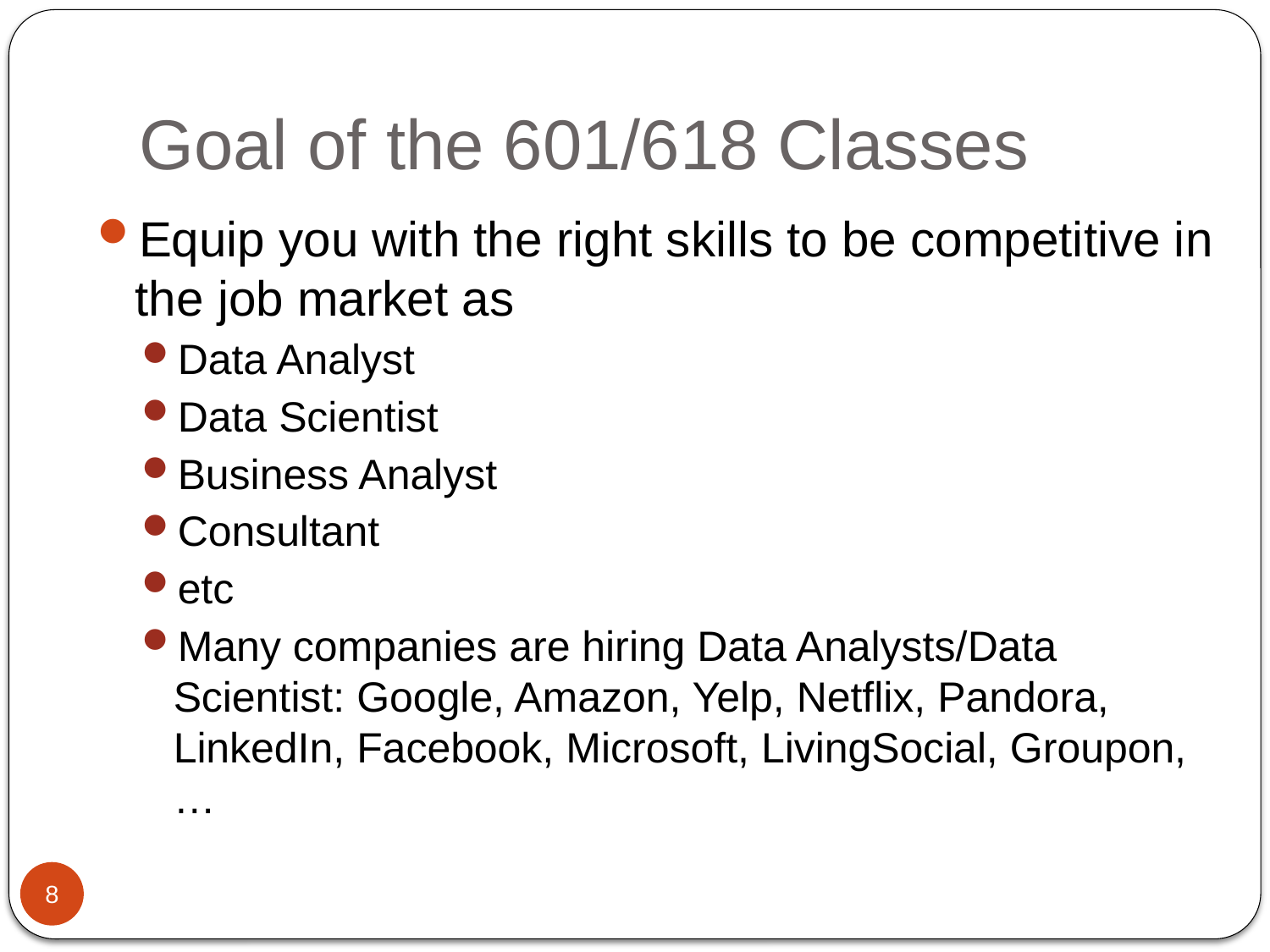

# Goal of the 601/618 Classes
Equip you with the right skills to be competitive in the job market as
Data Analyst
Data Scientist
Business Analyst
Consultant
etc
Many companies are hiring Data Analysts/Data Scientist: Google, Amazon, Yelp, Netflix, Pandora, LinkedIn, Facebook, Microsoft, LivingSocial, Groupon, …
8